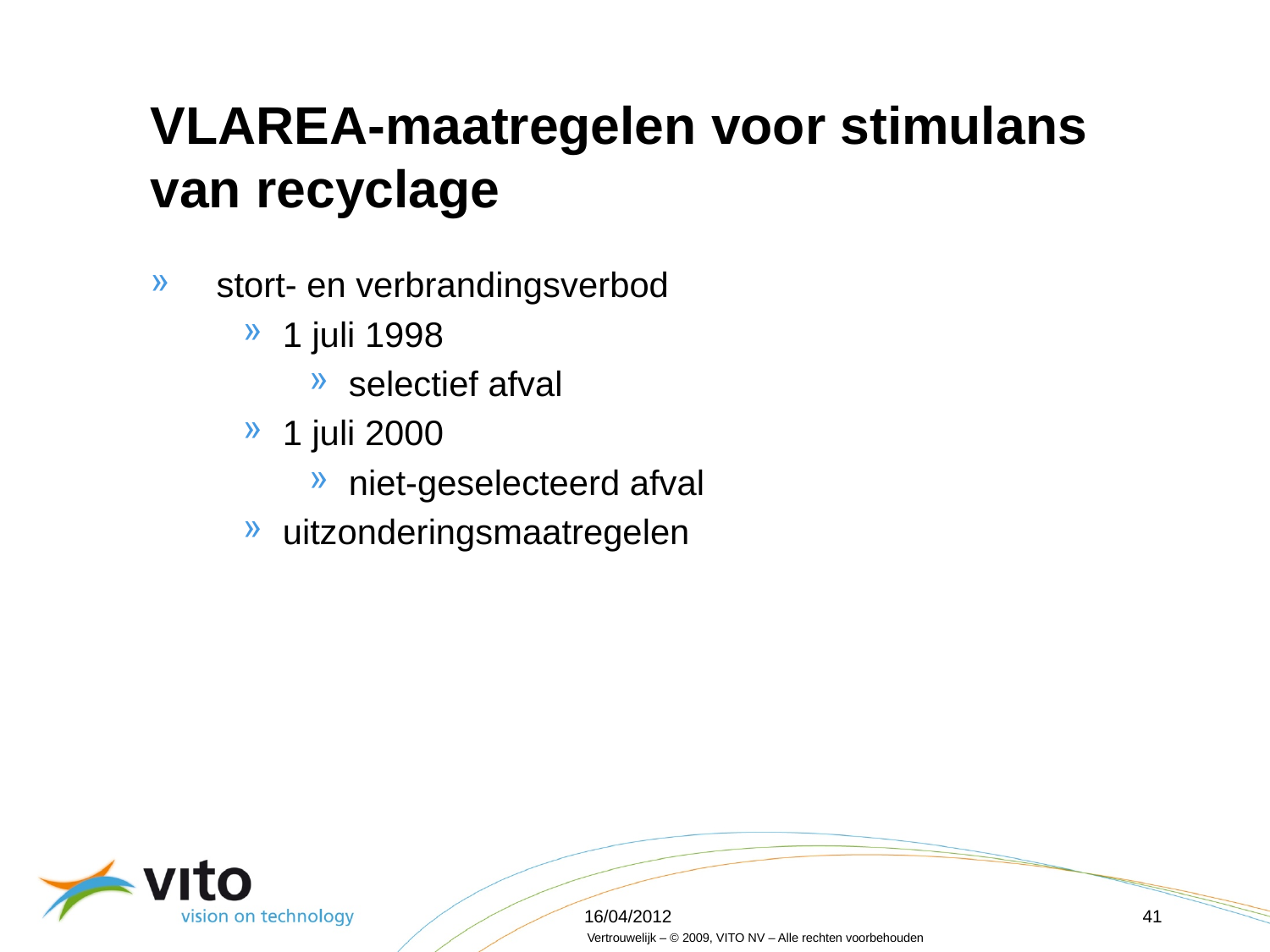

VLAREA-maatregelen voor stimulans van recyclage
stort- en verbrandingsverbod
1 juli 1998
selectief afval
1 juli 2000
niet-geselecteerd afval
uitzonderingsmaatregelen
16/04/2012
41